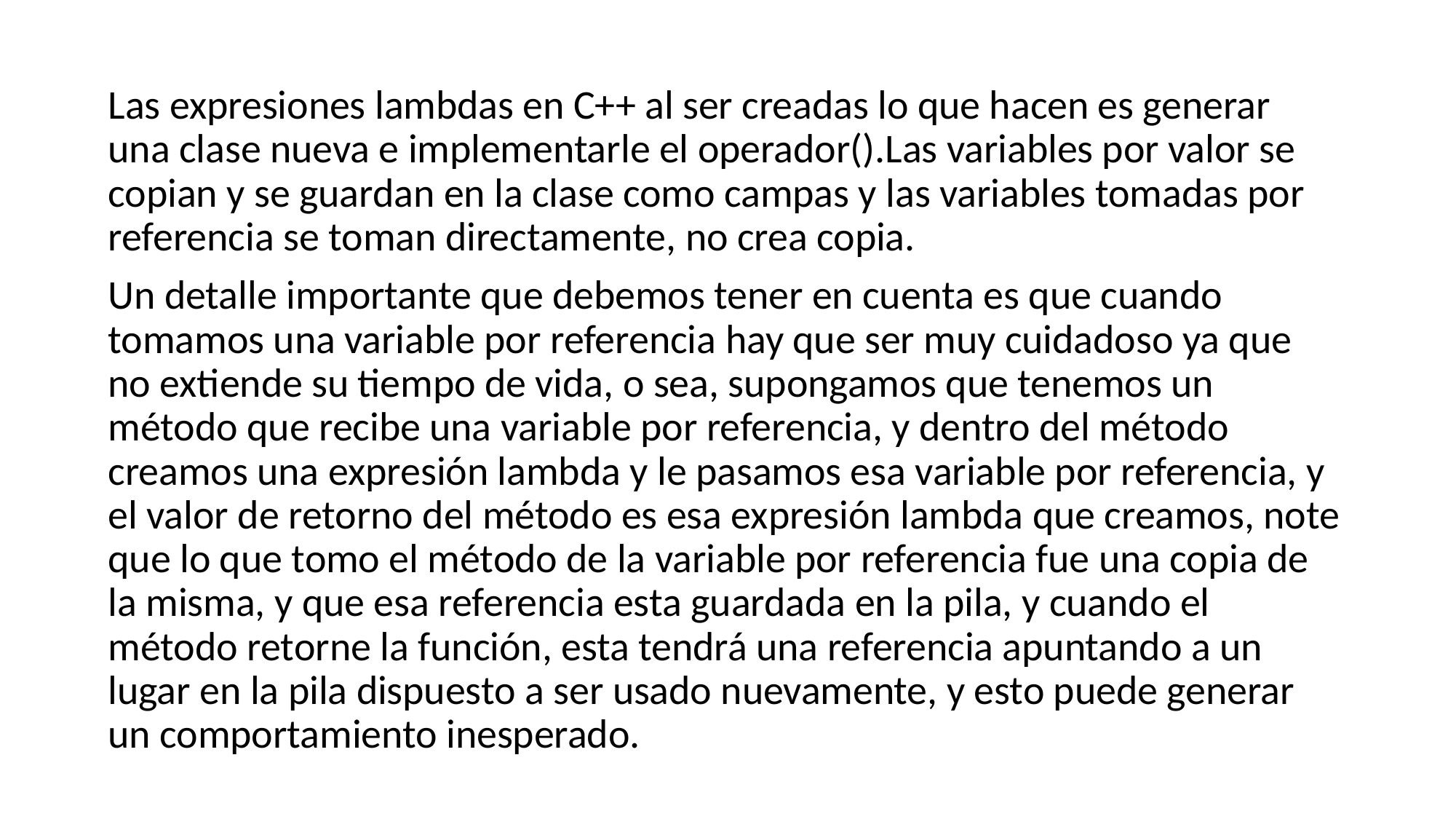

Las expresiones lambdas en C++ al ser creadas lo que hacen es generar una clase nueva e implementarle el operador().Las variables por valor se copian y se guardan en la clase como campas y las variables tomadas por referencia se toman directamente, no crea copia.
Un detalle importante que debemos tener en cuenta es que cuando tomamos una variable por referencia hay que ser muy cuidadoso ya que no extiende su tiempo de vida, o sea, supongamos que tenemos un método que recibe una variable por referencia, y dentro del método creamos una expresión lambda y le pasamos esa variable por referencia, y el valor de retorno del método es esa expresión lambda que creamos, note que lo que tomo el método de la variable por referencia fue una copia de la misma, y que esa referencia esta guardada en la pila, y cuando el método retorne la función, esta tendrá una referencia apuntando a un lugar en la pila dispuesto a ser usado nuevamente, y esto puede generar un comportamiento inesperado.